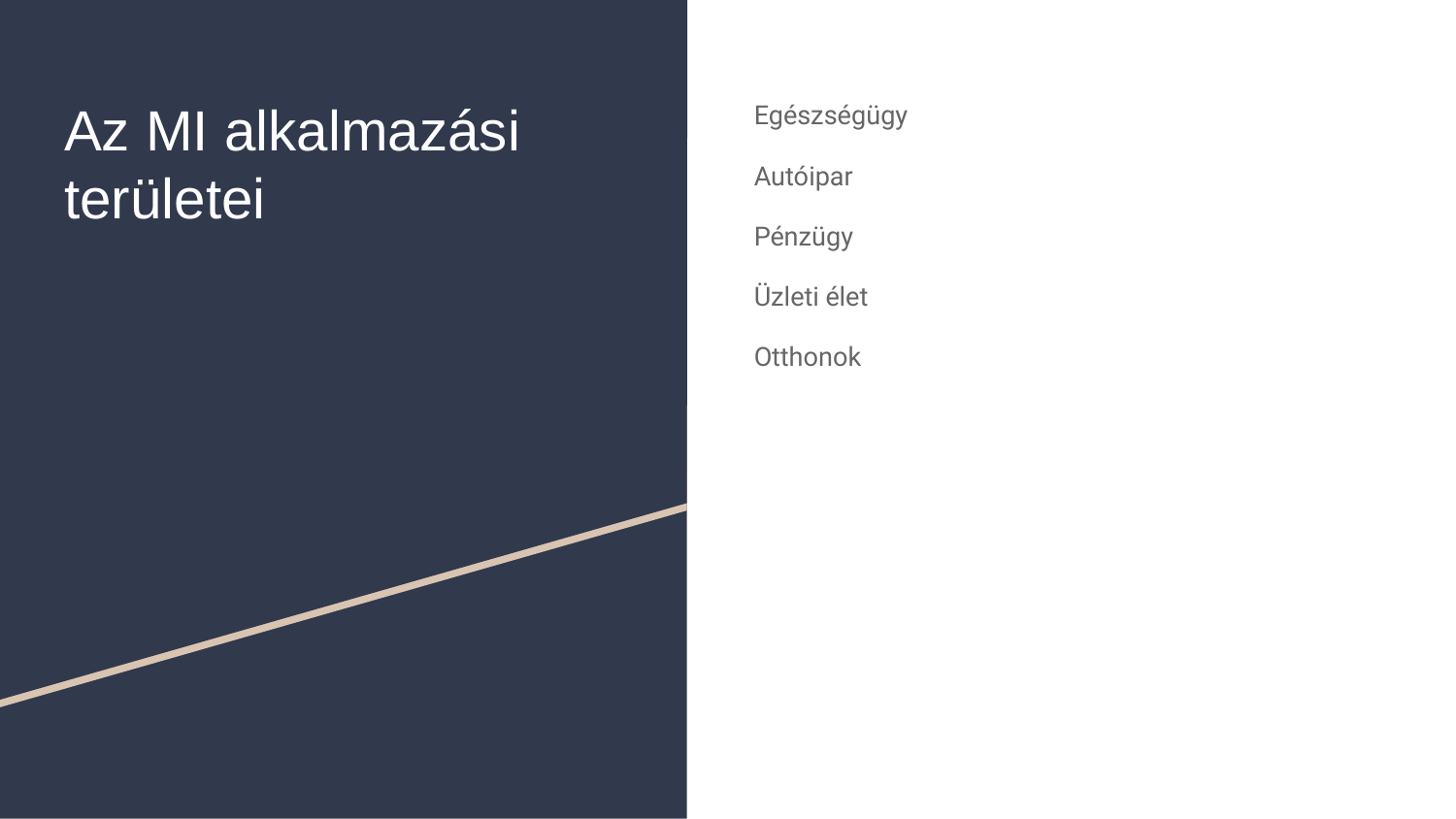

# Az MI alkalmazási területei
Egészségügy
Autóipar
Pénzügy
Üzleti élet
Otthonok